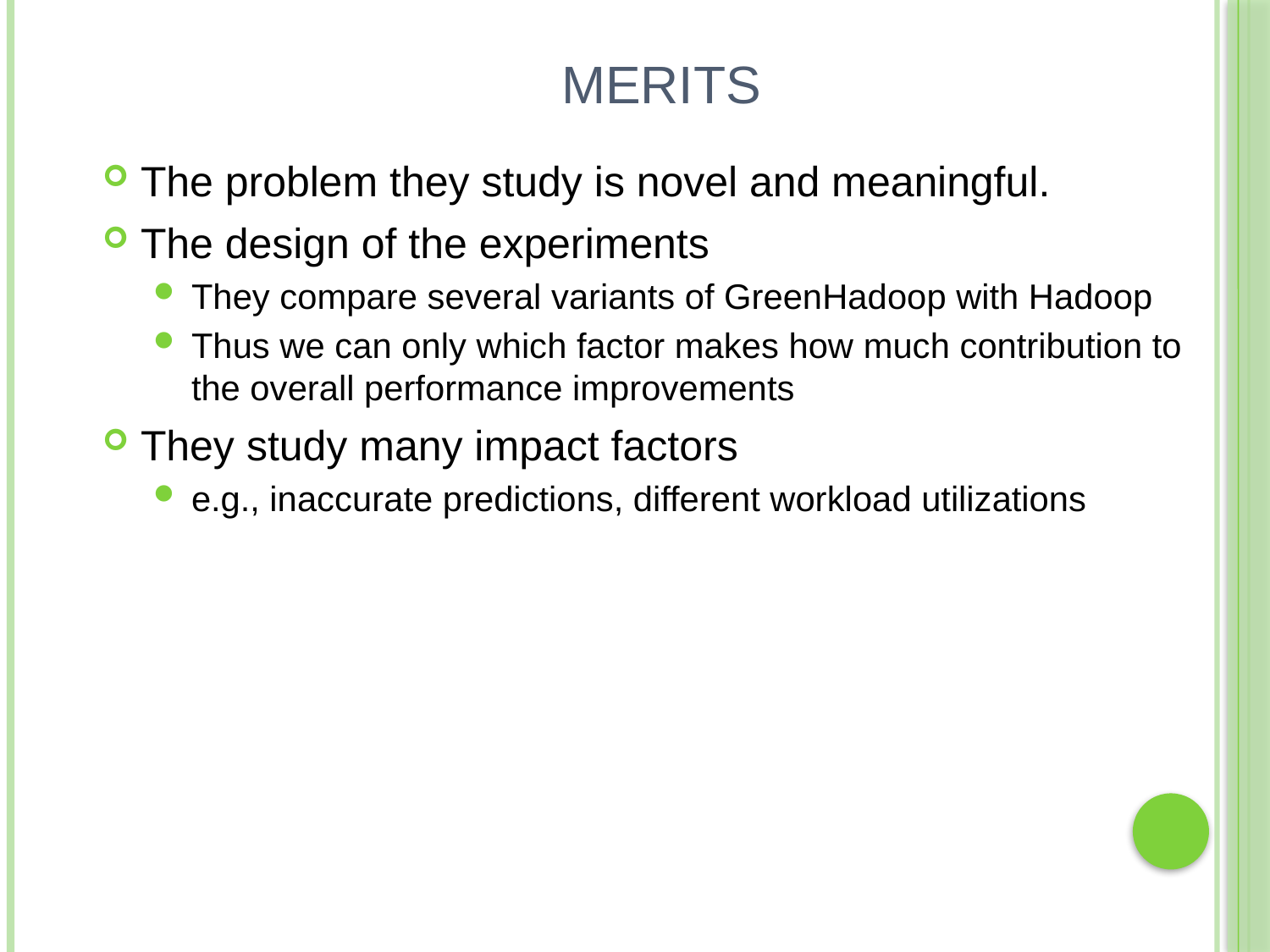

# Merits
The problem they study is novel and meaningful.
The design of the experiments
They compare several variants of GreenHadoop with Hadoop
Thus we can only which factor makes how much contribution to the overall performance improvements
They study many impact factors
e.g., inaccurate predictions, different workload utilizations